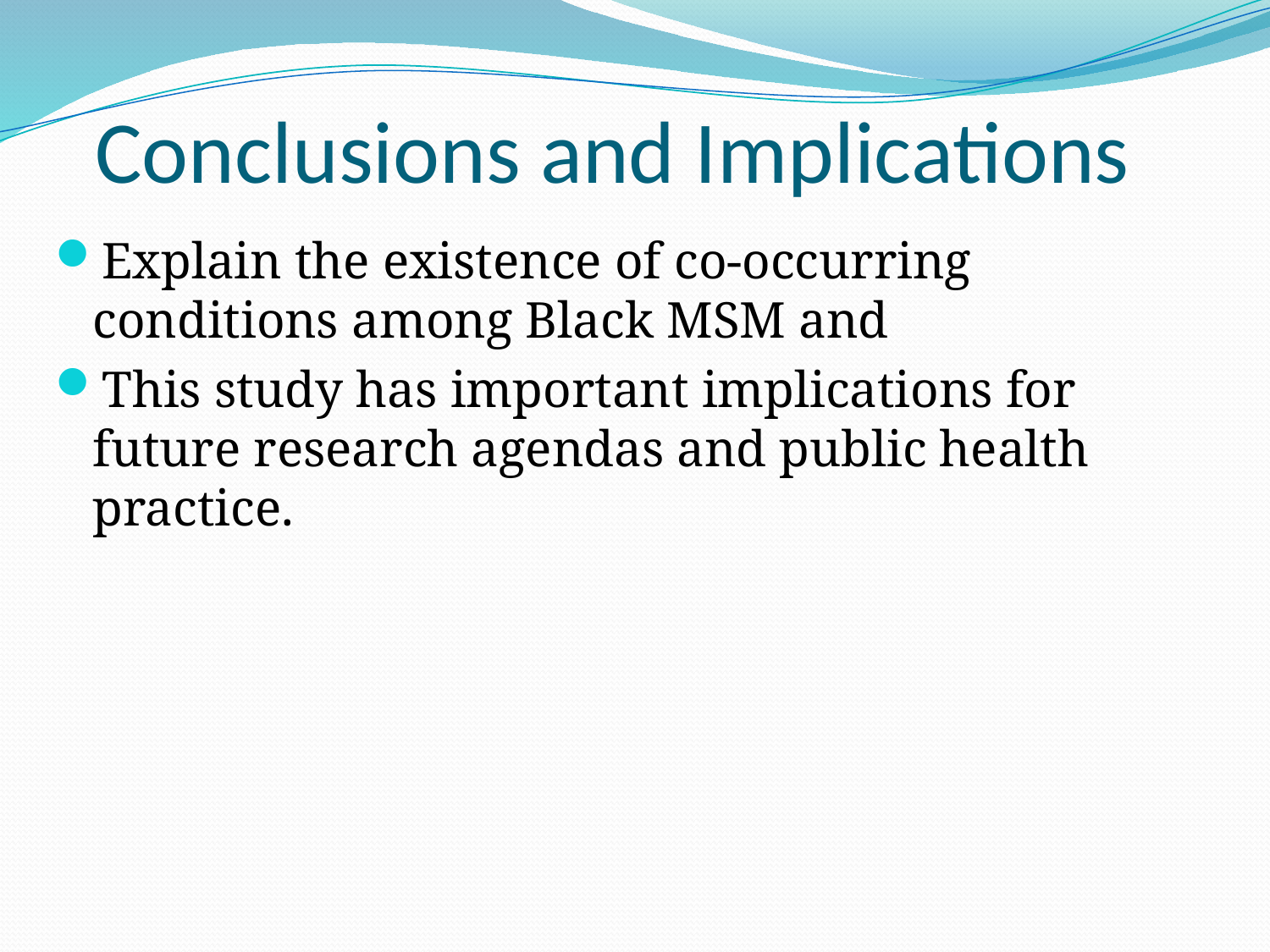

# Conclusions and Implications
Explain the existence of co-occurring conditions among Black MSM and
This study has important implications for future research agendas and public health practice.